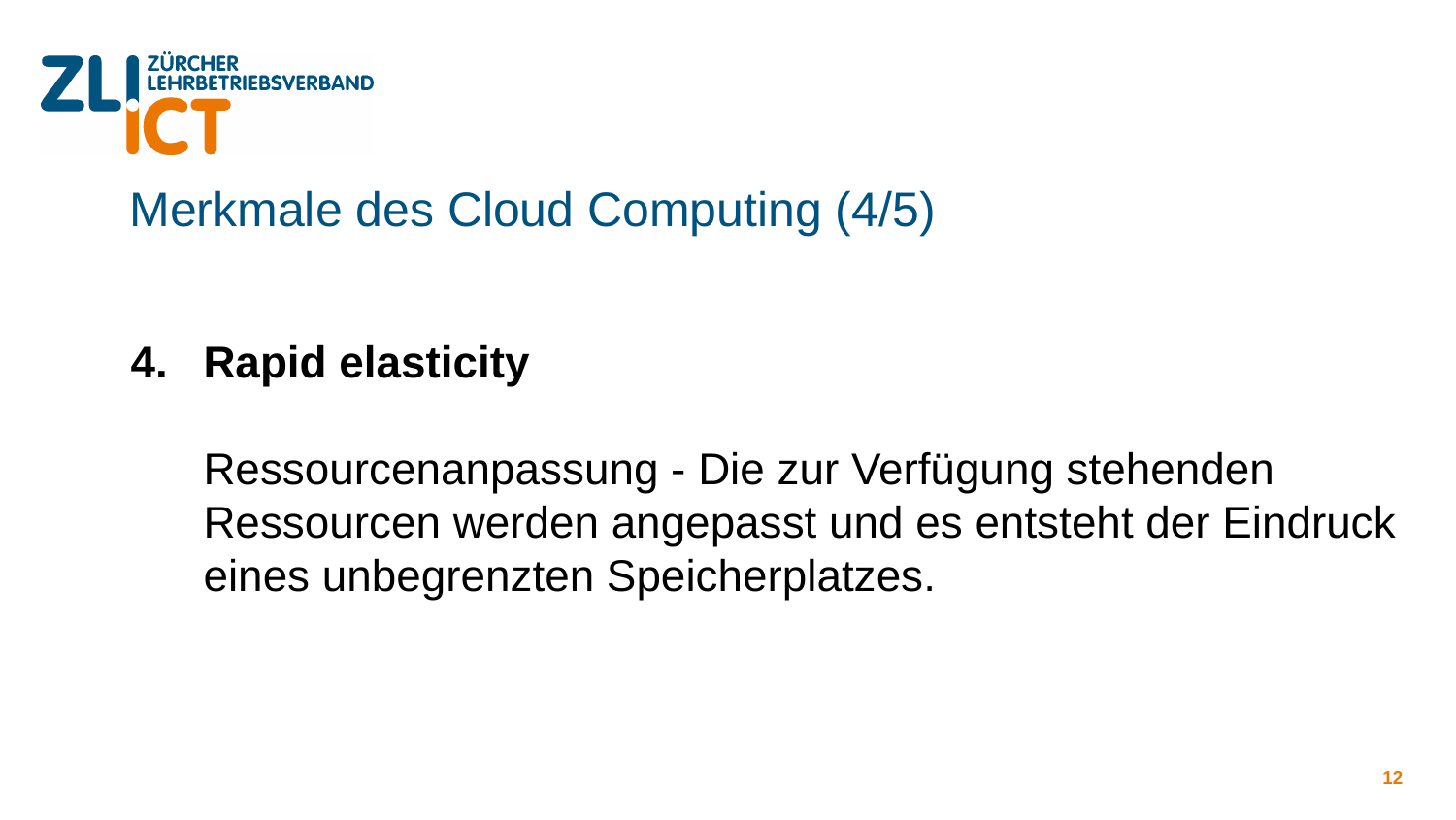

# Merkmale des Cloud Computing (4/5)

Rapid elasticity
Ressourcenanpassung - Die zur Verfügung stehenden Ressourcen werden angepasst und es entsteht der Eindruck eines unbegrenzten Speicherplatzes.
12